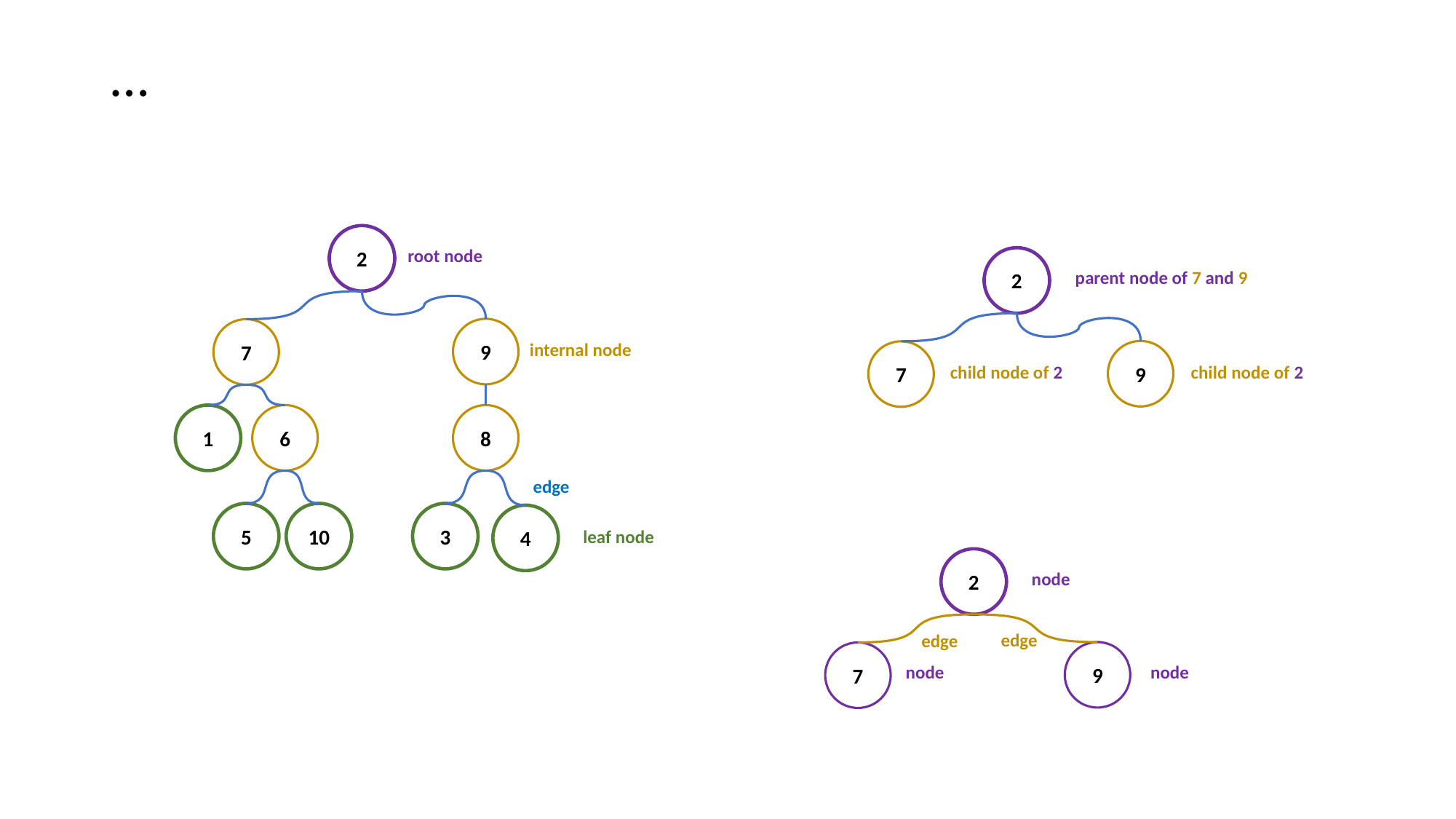

# …
2
root node
9
7
1
6
8
edge
5
10
3
4
leaf node
internal node
2
parent node of 7 and 9
9
7
child node of 2
child node of 2
2
node
9
7
node
node
edge
edge